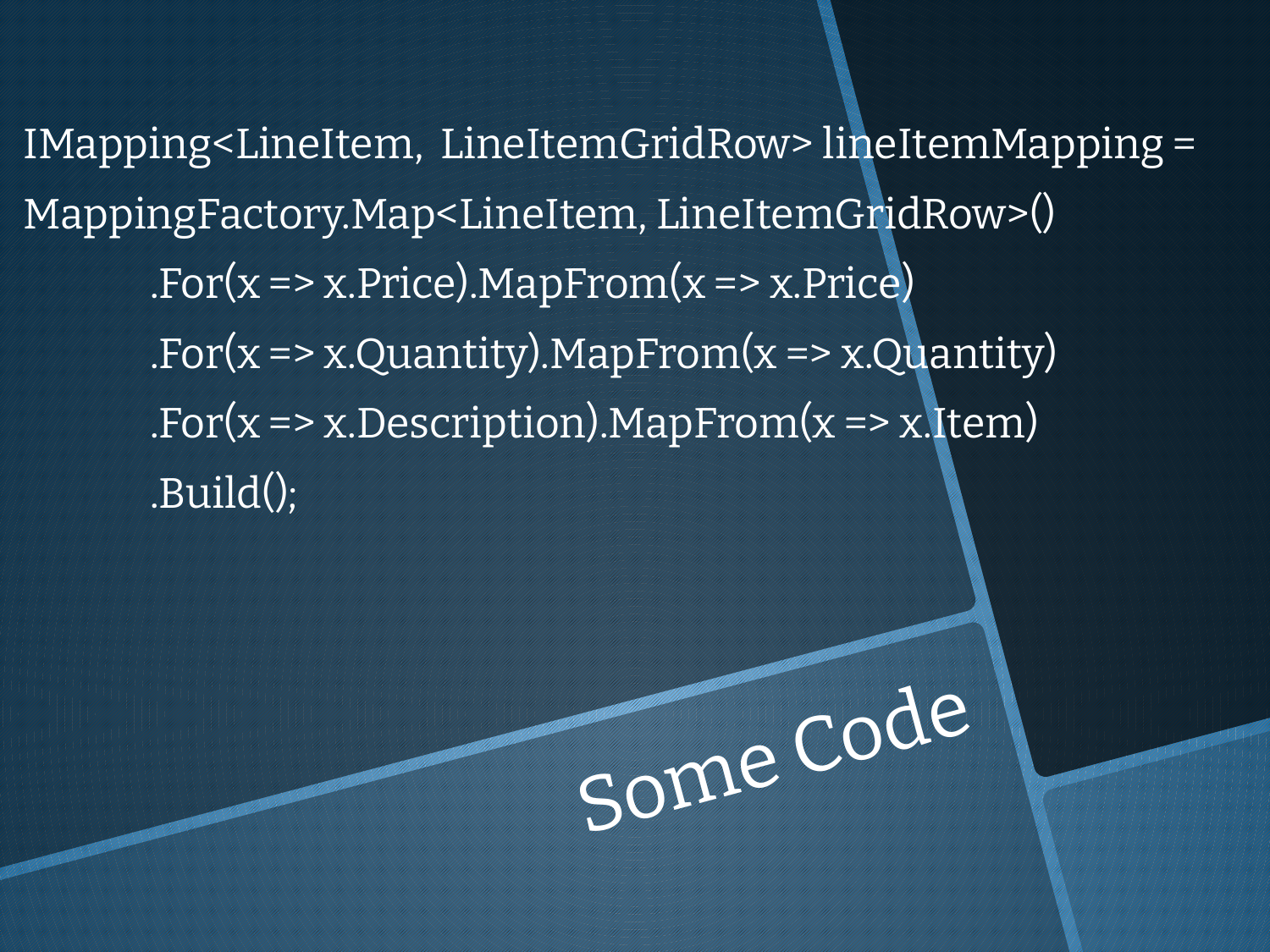

IMapping<LineItem,  LineItemGridRow> lineItemMapping =
MappingFactory.Map<LineItem, LineItemGridRow>()
	.For(x => x.Price).MapFrom(x => x.Price)
	.For(x => x.Quantity).MapFrom(x => x.Quantity)
	.For(x => x.Description).MapFrom(x => x.Item)
	.Build();

Some Code